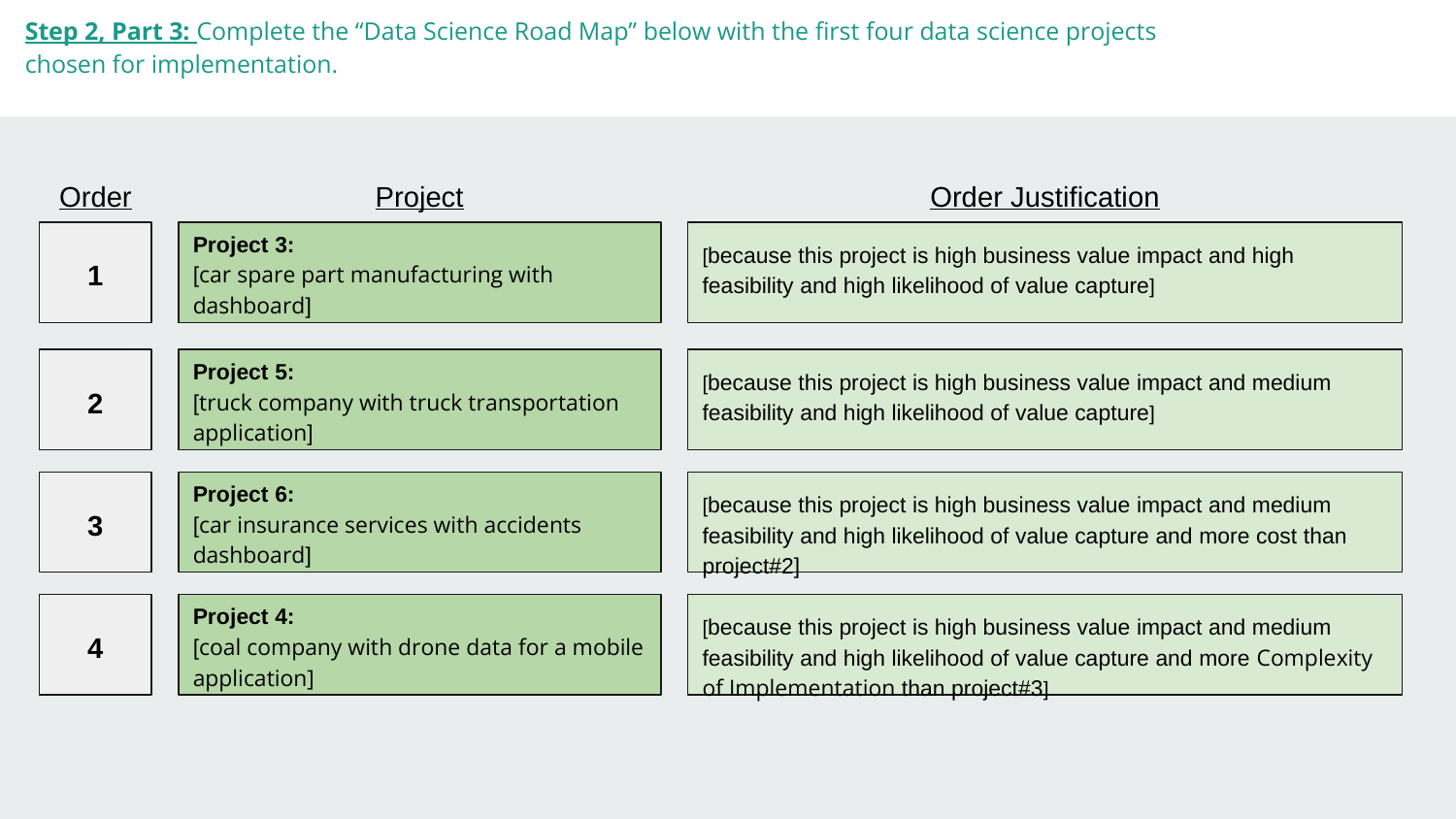

Step 2, Part 3: Complete the “Data Science Road Map” below with the first four data science projects chosen for implementation.

Order
Project
Order Justification
1
Project 3:
[car spare part manufacturing with dashboard]
[because this project is high business value impact and high feasibility and high likelihood of value capture]
Project 5:
[truck company with truck transportation application]
[because this project is high business value impact and medium feasibility and high likelihood of value capture]
2
Project 6:
[car insurance services with accidents dashboard]
[because this project is high business value impact and medium feasibility and high likelihood of value capture and more cost than project#2]
3
Project 4:
[coal company with drone data for a mobile application]
[because this project is high business value impact and medium feasibility and high likelihood of value capture and more Complexity of Implementation than project#3]
4